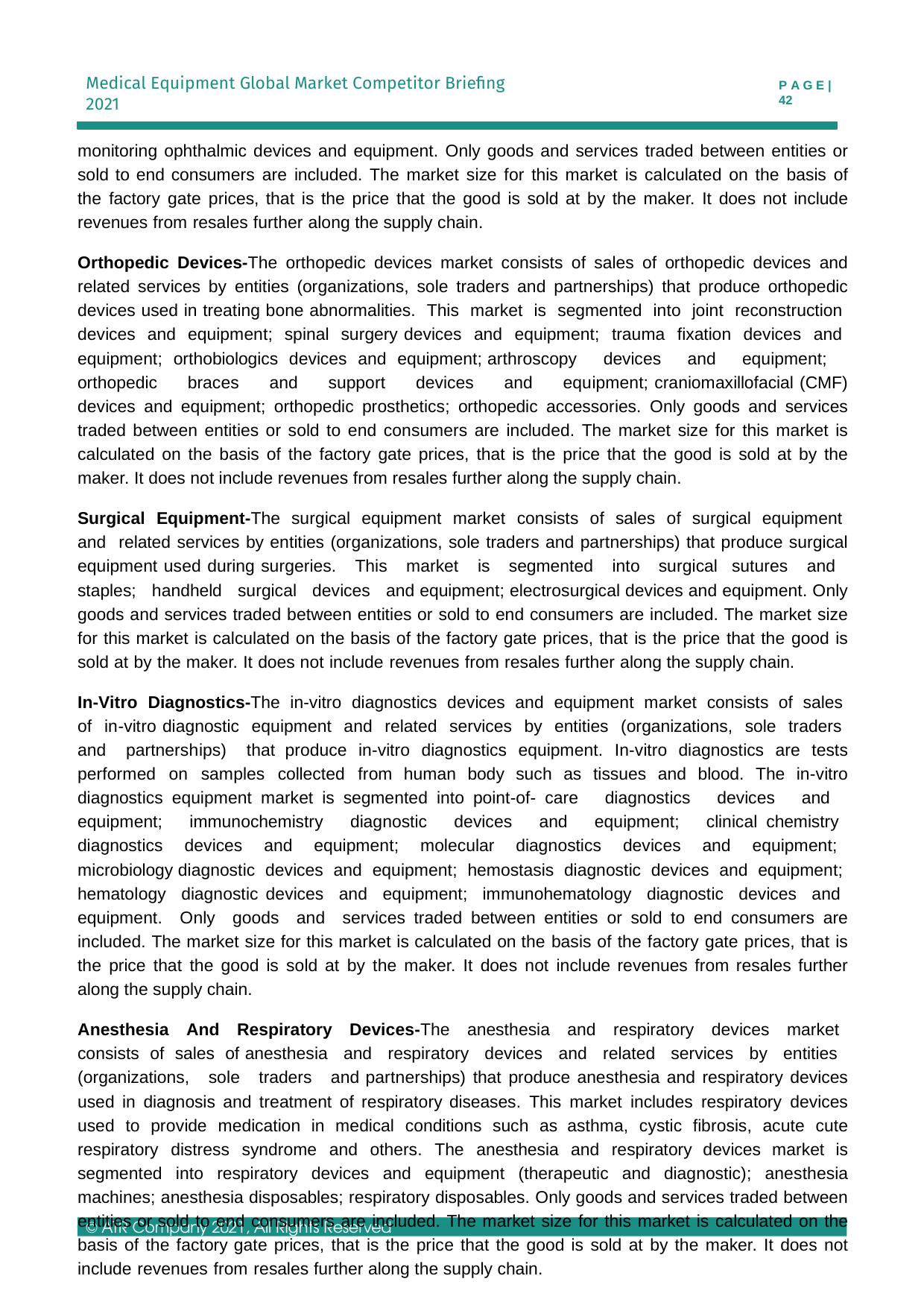

Medical Equipment Global Market Competitor Briefing 2021
P A G E | 42

monitoring ophthalmic devices and equipment. Only goods and services traded between entities or sold to end consumers are included. The market size for this market is calculated on the basis of the factory gate prices, that is the price that the good is sold at by the maker. It does not include revenues from resales further along the supply chain.

Orthopedic Devices-The orthopedic devices market consists of sales of orthopedic devices and related services by entities (organizations, sole traders and partnerships) that produce orthopedic devices used in treating bone abnormalities.  This  market  is  segmented  into  joint  reconstruction  devices  and  equipment;  spinal  surgery devices  and  equipment;  trauma  fixation  devices  and  equipment;  orthobiologics  devices  and  equipment; arthroscopy     devices     and     equipment;     orthopedic     braces     and     support     devices     and     equipment; craniomaxillofacial (CMF) devices and equipment; orthopedic prosthetics; orthopedic accessories. Only goods and services traded between entities or sold to end consumers are included. The market size for this market is calculated on the basis of the factory gate prices, that is the price that the good is sold at by the maker. It does not include revenues from resales further along the supply chain.

Surgical  Equipment-The  surgical  equipment  market  consists  of  sales  of  surgical  equipment  and  related services by entities (organizations, sole traders and partnerships) that produce surgical equipment used during surgeries.   This   market   is   segmented   into   surgical  sutures   and   staples;   handheld   surgical   devices   and equipment; electrosurgical devices and equipment. Only goods and services traded between entities or sold to end consumers are included. The market size for this market is calculated on the basis of the factory gate prices, that is the price that the good is sold at by the maker. It does not include revenues from resales further along the supply chain.

In-Vitro  Diagnostics-The  in-vitro  diagnostics  devices  and  equipment  market  consists  of  sales  of  in-vitro diagnostic  equipment  and  related  services  by  entities  (organizations,  sole  traders  and  partnerships)  that produce in-vitro diagnostics equipment. In-vitro diagnostics are tests performed on samples collected from human body such as tissues and blood. The in-vitro diagnostics equipment market is segmented into point-of- care   diagnostics   devices   and   equipment;   immunochemistry   diagnostic   devices   and   equipment;   clinical chemistry  diagnostics  devices  and  equipment;  molecular  diagnostics  devices  and  equipment;  microbiology diagnostic  devices  and  equipment;  hemostasis  diagnostic  devices  and  equipment;  hematology  diagnostic devices  and  equipment;  immunohematology  diagnostic  devices  and  equipment.  Only  goods  and  services traded between entities or sold to end consumers are included. The market size for this market is calculated on the basis of the factory gate prices, that is the price that the good is sold at by the maker. It does not include revenues from resales further along the supply chain.

Anesthesia  And  Respiratory  Devices-The  anesthesia  and  respiratory  devices  market  consists  of  sales  of anesthesia   and   respiratory   devices   and   related   services   by   entities   (organizations,   sole   traders   and partnerships) that produce anesthesia and respiratory devices used in diagnosis and treatment of respiratory diseases. This market includes respiratory devices used to provide medication in medical conditions such as asthma, cystic fibrosis, acute cute respiratory distress syndrome and others. The anesthesia and respiratory devices market is segmented into respiratory devices and equipment (therapeutic and diagnostic); anesthesia machines; anesthesia disposables; respiratory disposables. Only goods and services traded between entities or sold to end consumers are included. The market size for this market is calculated on the basis of the factory gate prices, that is the price that the good is sold at by the maker. It does not include revenues from resales further along the supply chain.
© ATR Company 2021, All Rights Reserved